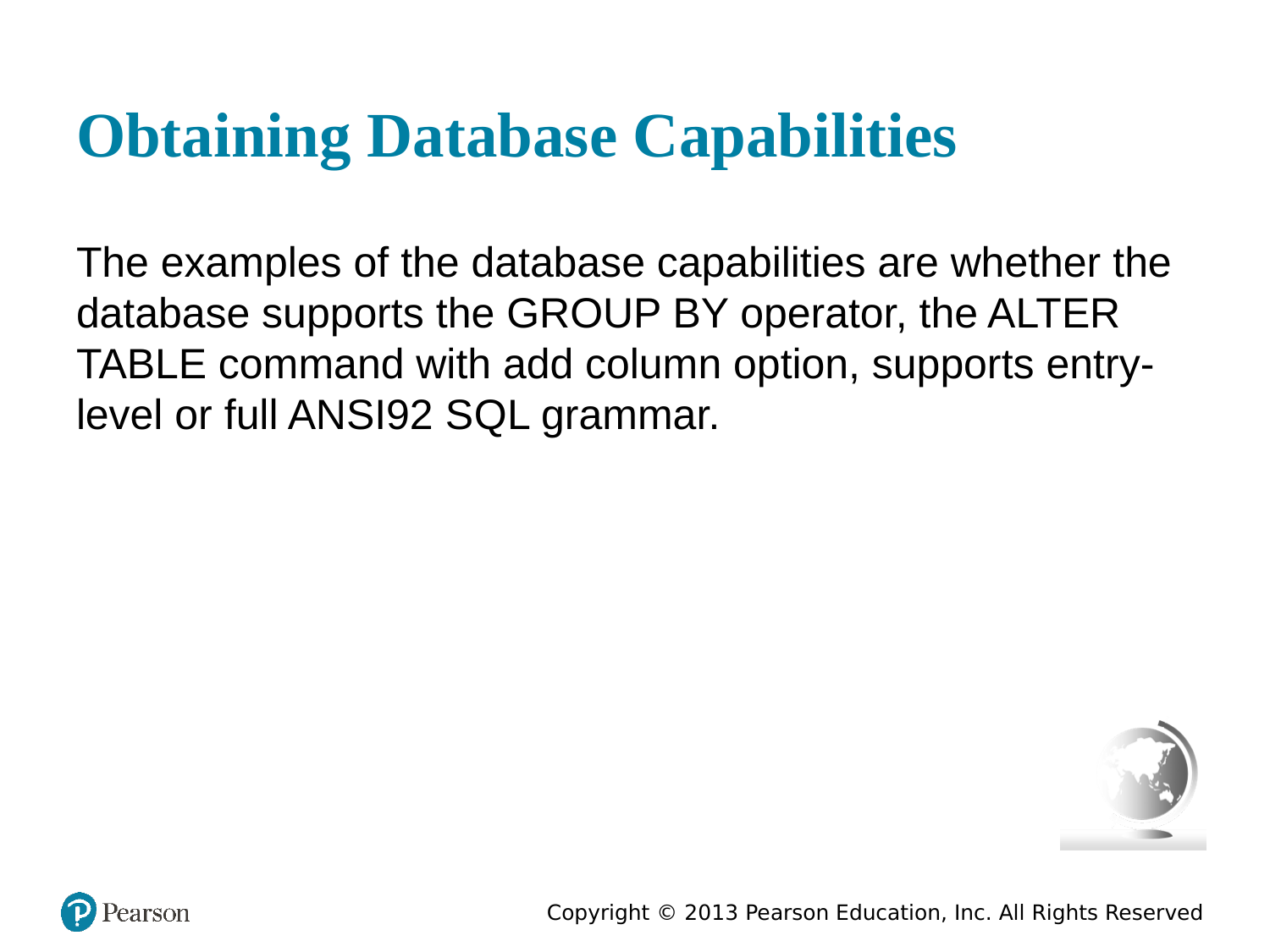

# Obtaining Database Capabilities
The examples of the database capabilities are whether the database supports the GROUP BY operator, the ALTER TABLE command with add column option, supports entry-level or full ANSI92 S Q L grammar.